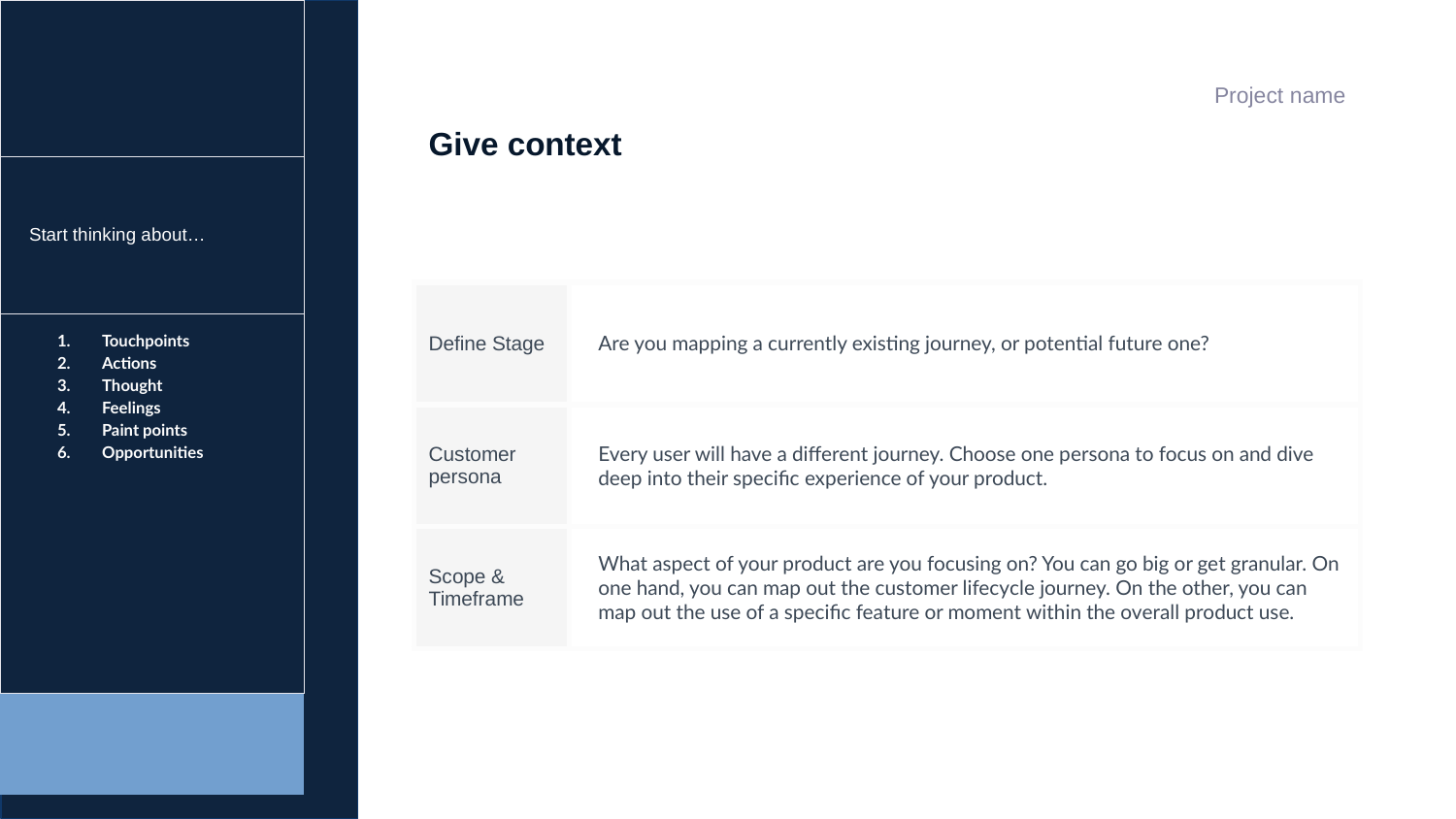

|  |  |  |
| --- | --- | --- |
| Start thinking about… |  |  |
| Touchpoints Actions Thought Feelings Paint points Opportunities |  |  |
|  |  |  |
|  |  |  |
|  |  |  |
Project name
# Give context
| Define Stage | Are you mapping a currently existing journey, or potential future one? |
| --- | --- |
| Customer persona | Every user will have a different journey. Choose one persona to focus on and dive deep into their specific experience of your product. |
| Scope & Timeframe | What aspect of your product are you focusing on? You can go big or get granular. On one hand, you can map out the customer lifecycle journey. On the other, you can map out the use of a specific feature or moment within the overall product use. |